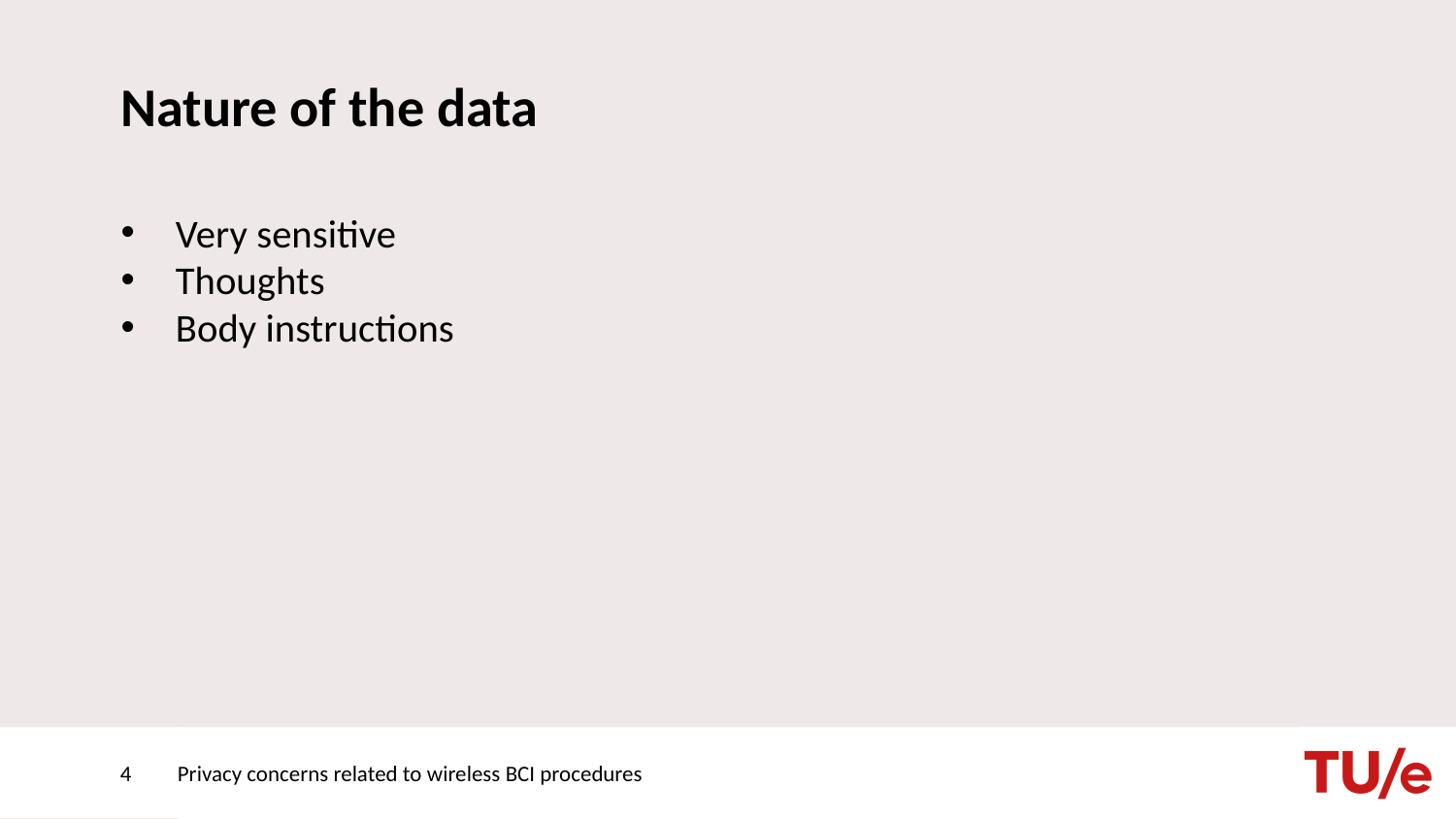

# Nature of the data
Very sensitive
Thoughts
Body instructions
4
Privacy concerns related to wireless BCI procedures